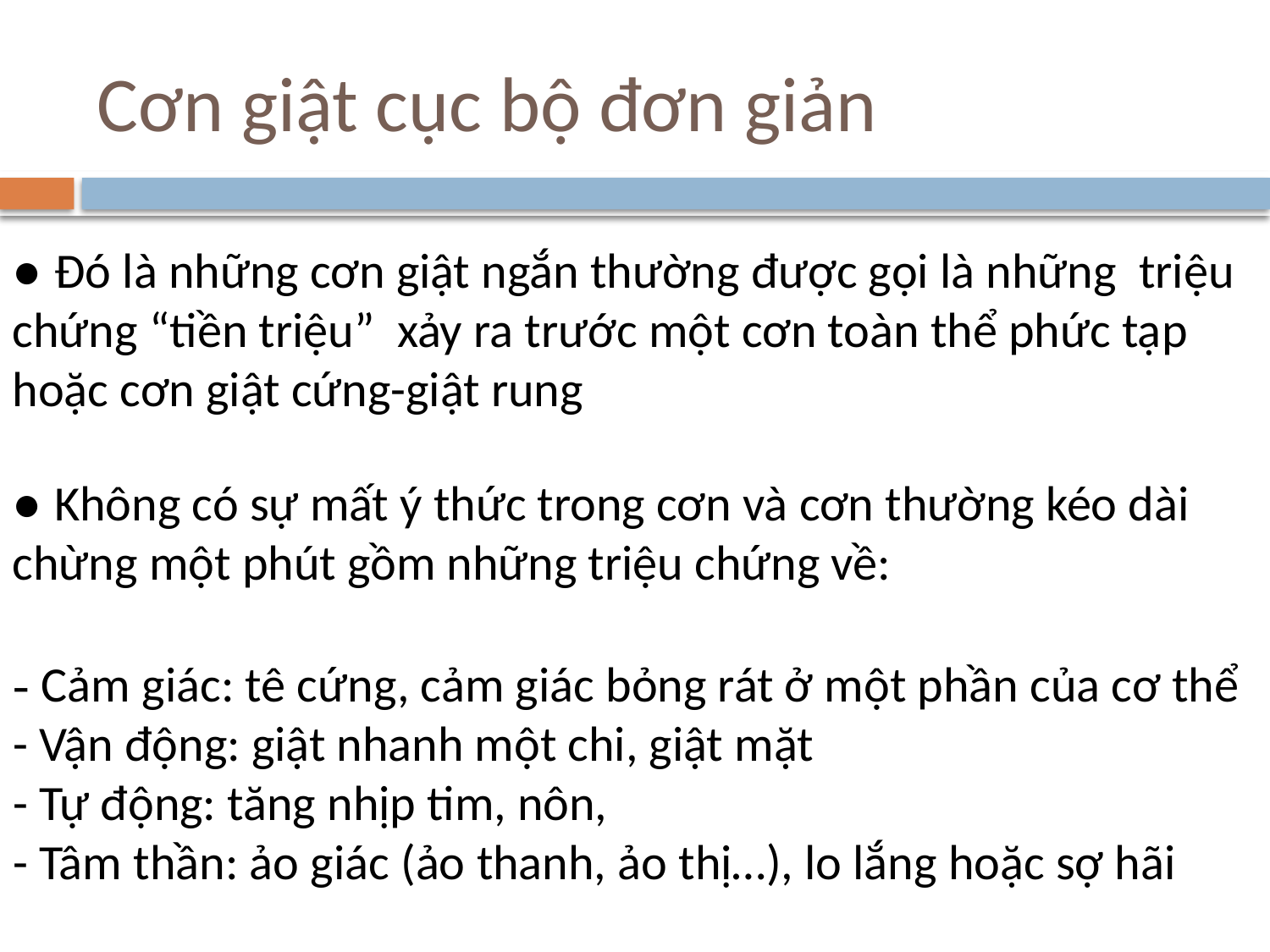

# Cơn giật cục bộ đơn giản
● Đó là những cơn giật ngắn thường được gọi là những  triệu chứng “tiền triệu”  xảy ra trước một cơn toàn thể phức tạp hoặc cơn giật cứng-giật rung
● Không có sự mất ý thức trong cơn và cơn thường kéo dài chừng một phút gồm những triệu chứng về:
- Cảm giác: tê cứng, cảm giác bỏng rát ở một phần của cơ thể
- Vận động: giật nhanh một chi, giật mặt
- Tự động: tăng nhịp tim, nôn,
- Tâm thần: ảo giác (ảo thanh, ảo thị…), lo lắng hoặc sợ hãi